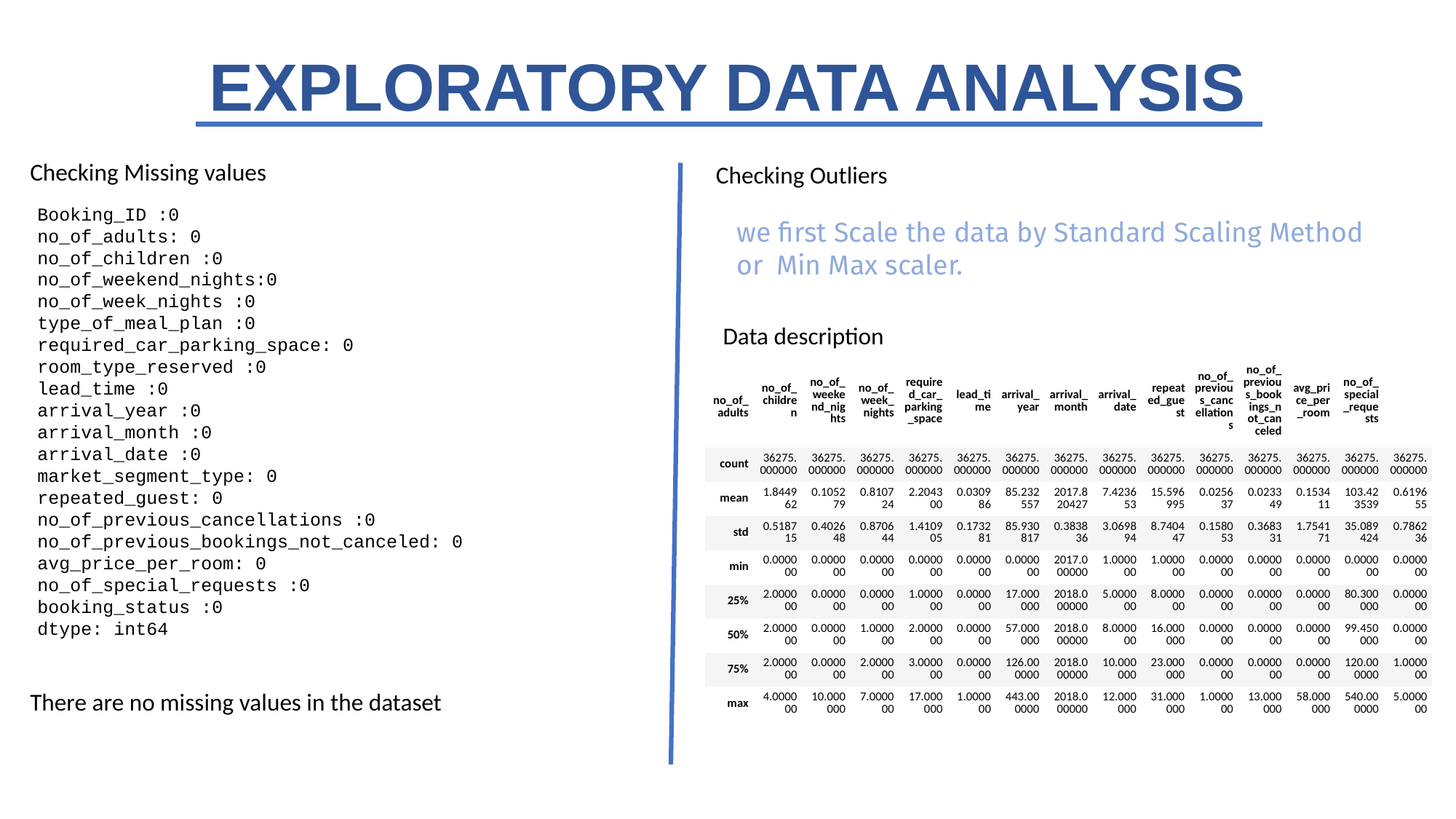

# EXPLORATORY DATA ANALYSIS
Checking Missing values
Checking Outliers
Booking_ID :0
no_of_adults: 0
no_of_children :0
no_of_weekend_nights:0 no_of_week_nights :0
type_of_meal_plan :0 required_car_parking_space: 0 room_type_reserved :0
lead_time :0
arrival_year :0
arrival_month :0
arrival_date :0
market_segment_type: 0
repeated_guest: 0 no_of_previous_cancellations :0 no_of_previous_bookings_not_canceled: 0 avg_price_per_room: 0 no_of_special_requests :0 booking_status :0
dtype: int64
we first Scale the data by Standard Scaling Method or  Min Max scaler.
Data description
| no\_of\_adults | no\_of\_children | no\_of\_weekend\_nights | no\_of\_week\_nights | required\_car\_parking\_space | lead\_time | arrival\_year | arrival\_month | arrival\_date | repeated\_guest | no\_of\_previous\_cancellations | no\_of\_previous\_bookings\_not\_canceled | avg\_price\_per\_room | no\_of\_special\_requests |  |
| --- | --- | --- | --- | --- | --- | --- | --- | --- | --- | --- | --- | --- | --- | --- |
| count | 36275.000000 | 36275.000000 | 36275.000000 | 36275.000000 | 36275.000000 | 36275.000000 | 36275.000000 | 36275.000000 | 36275.000000 | 36275.000000 | 36275.000000 | 36275.000000 | 36275.000000 | 36275.000000 |
| mean | 1.844962 | 0.105279 | 0.810724 | 2.204300 | 0.030986 | 85.232557 | 2017.820427 | 7.423653 | 15.596995 | 0.025637 | 0.023349 | 0.153411 | 103.423539 | 0.619655 |
| std | 0.518715 | 0.402648 | 0.870644 | 1.410905 | 0.173281 | 85.930817 | 0.383836 | 3.069894 | 8.740447 | 0.158053 | 0.368331 | 1.754171 | 35.089424 | 0.786236 |
| min | 0.000000 | 0.000000 | 0.000000 | 0.000000 | 0.000000 | 0.000000 | 2017.000000 | 1.000000 | 1.000000 | 0.000000 | 0.000000 | 0.000000 | 0.000000 | 0.000000 |
| 25% | 2.000000 | 0.000000 | 0.000000 | 1.000000 | 0.000000 | 17.000000 | 2018.000000 | 5.000000 | 8.000000 | 0.000000 | 0.000000 | 0.000000 | 80.300000 | 0.000000 |
| 50% | 2.000000 | 0.000000 | 1.000000 | 2.000000 | 0.000000 | 57.000000 | 2018.000000 | 8.000000 | 16.000000 | 0.000000 | 0.000000 | 0.000000 | 99.450000 | 0.000000 |
| 75% | 2.000000 | 0.000000 | 2.000000 | 3.000000 | 0.000000 | 126.000000 | 2018.000000 | 10.000000 | 23.000000 | 0.000000 | 0.000000 | 0.000000 | 120.000000 | 1.000000 |
| max | 4.000000 | 10.000000 | 7.000000 | 17.000000 | 1.000000 | 443.000000 | 2018.000000 | 12.000000 | 31.000000 | 1.000000 | 13.000000 | 58.000000 | 540.000000 | 5.000000 |
There are no missing values in the dataset